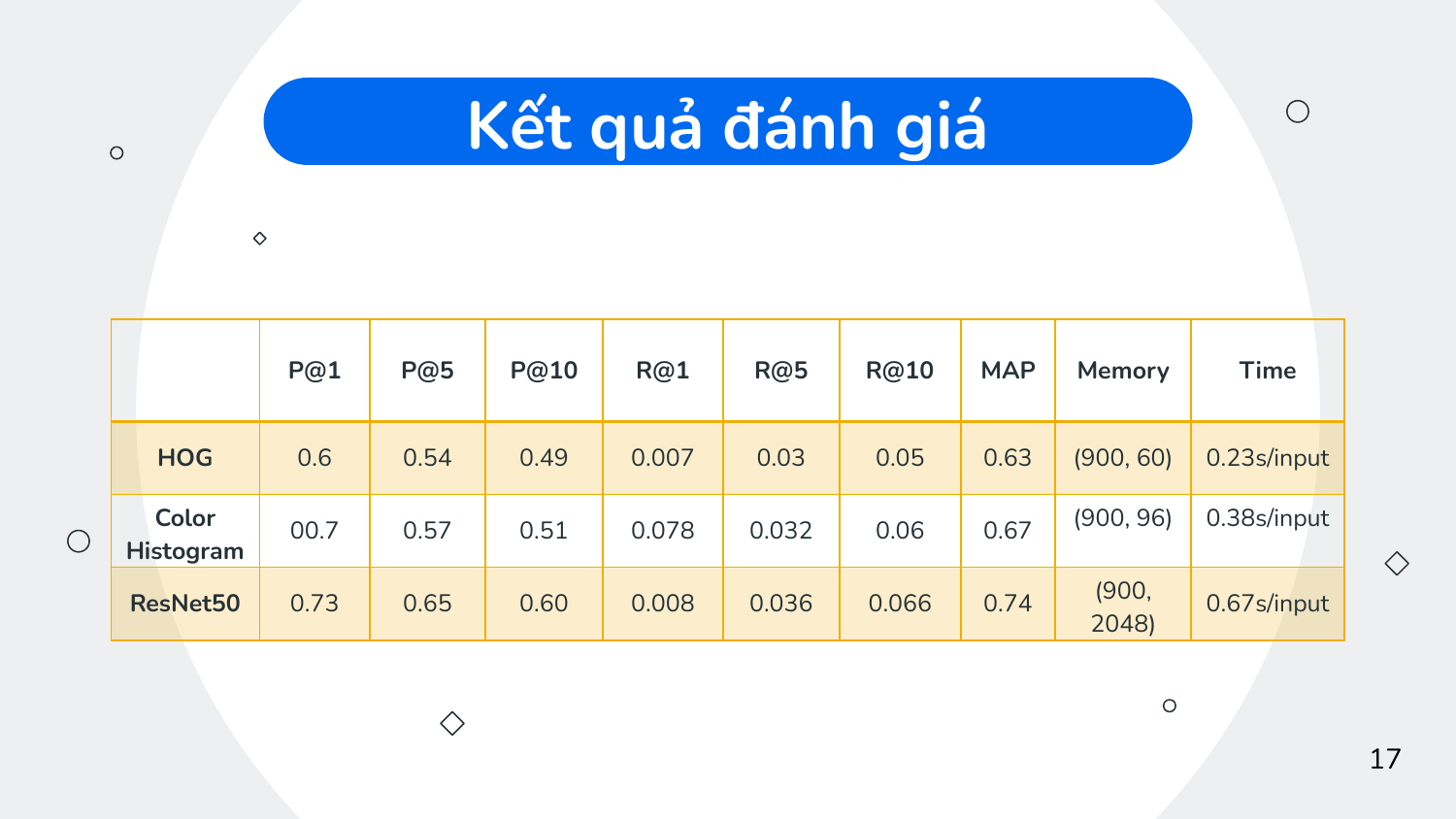

# Kết quả đánh giá

|  | P@1 | P@5 | P@10 | R@1 | R@5 | R@10 | MAP | Memory | Time |
| --- | --- | --- | --- | --- | --- | --- | --- | --- | --- |
| HOG | 0.6 | 0.54 | 0.49 | 0.007 | 0.03 | 0.05 | 0.63 | (900, 60) | 0.23s/input |
| Color Histogram | 00.7 | 0.57 | 0.51 | 0.078 | 0.032 | 0.06 | 0.67 | (900, 96) | 0.38s/input |
| ResNet50 | 0.73 | 0.65 | 0.60 | 0.008 | 0.036 | 0.066 | 0.74 | (900, 2048) | 0.67s/input |
17